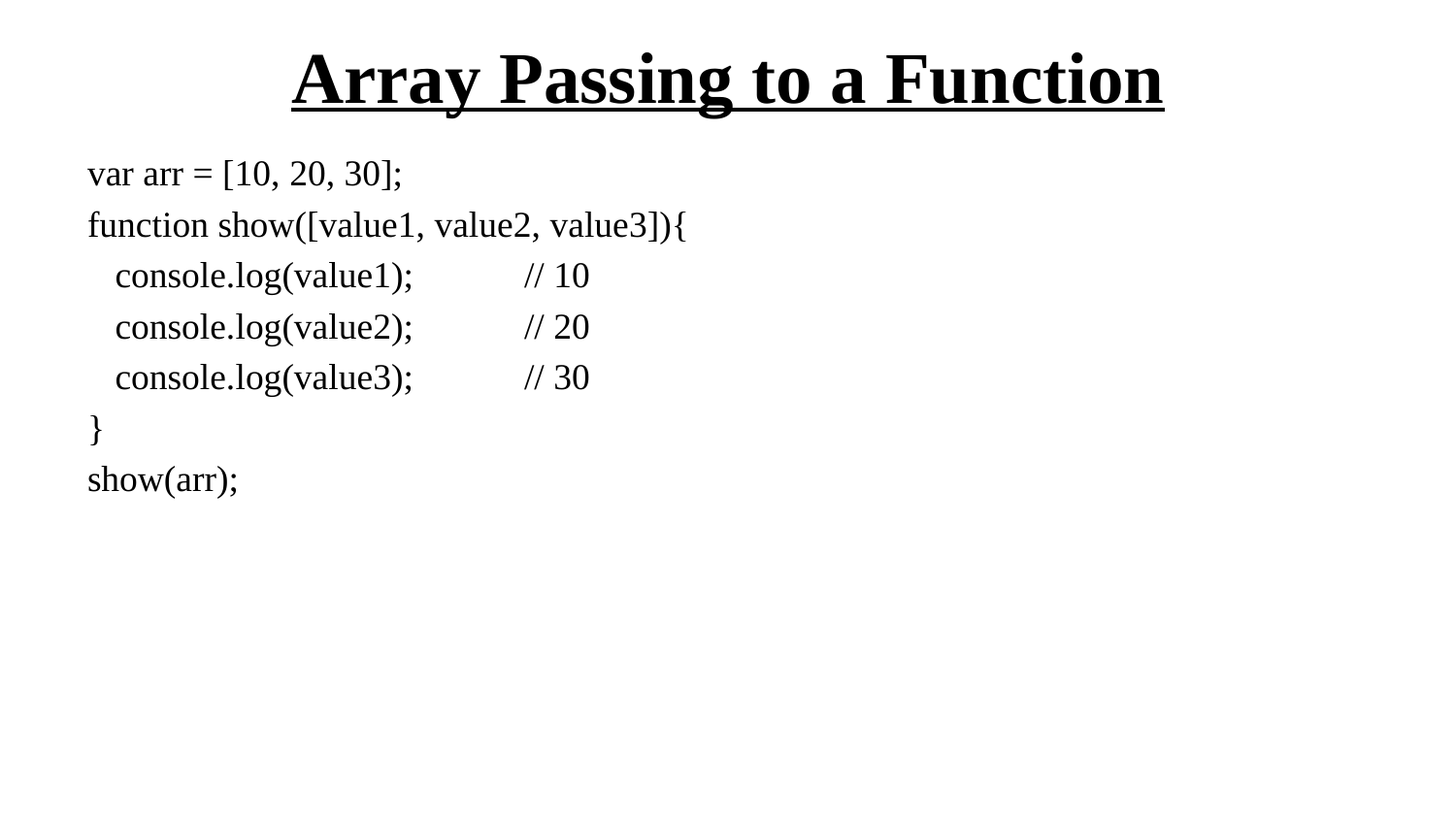

# Array Passing to a Function
var arr = [10, 20, 30];
function show([value1, value2, value3]){
   console.log(value1);	// 10
   console.log(value2);	// 20
   console.log(value3); 	// 30
}
show(arr);